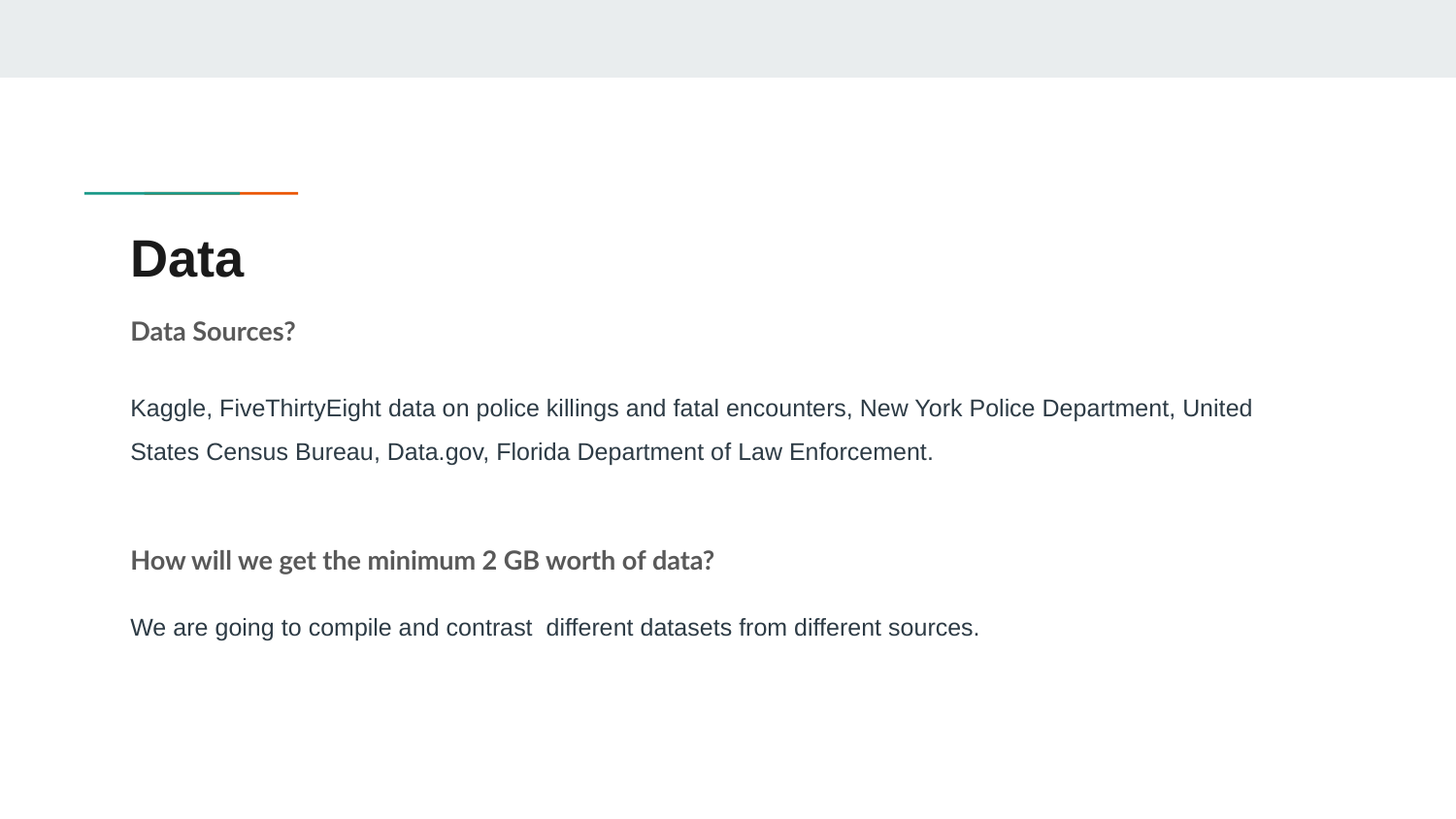

# Data
Data Sources?
Kaggle, FiveThirtyEight data on police killings and fatal encounters, New York Police Department, United States Census Bureau, Data.gov, Florida Department of Law Enforcement.

How will we get the minimum 2 GB worth of data?
We are going to compile and contrast  different datasets from different sources.